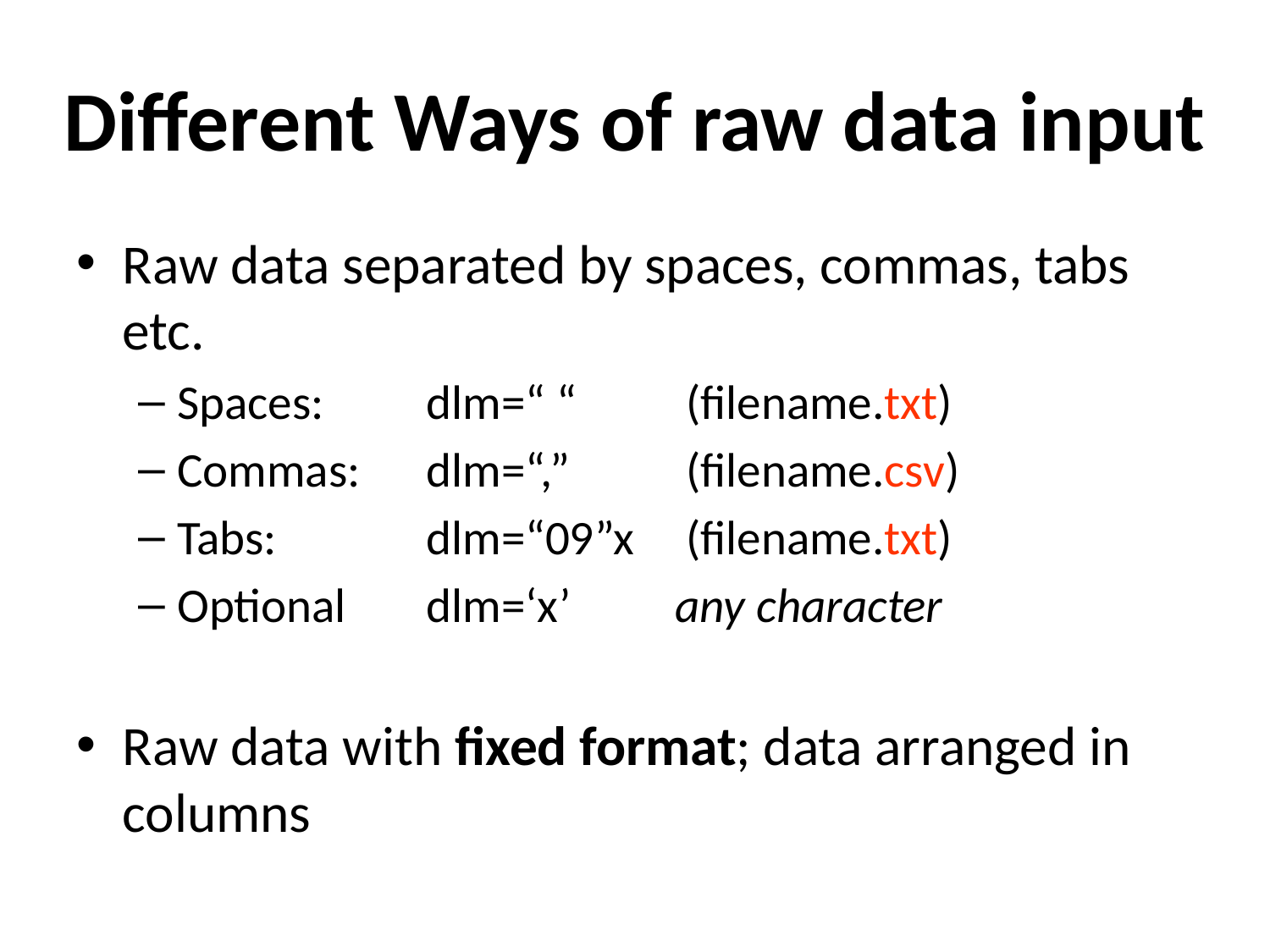

# Different Ways of raw data input
Raw data separated by spaces, commas, tabs etc.
Spaces: 	dlm=“ “	 (filename.txt)
Commas:  	dlm=“,”	 (filename.csv)
Tabs:       	dlm=“09”x	 (filename.txt)
Optional	dlm=‘x’	any character

Raw data with fixed format; data arranged in columns